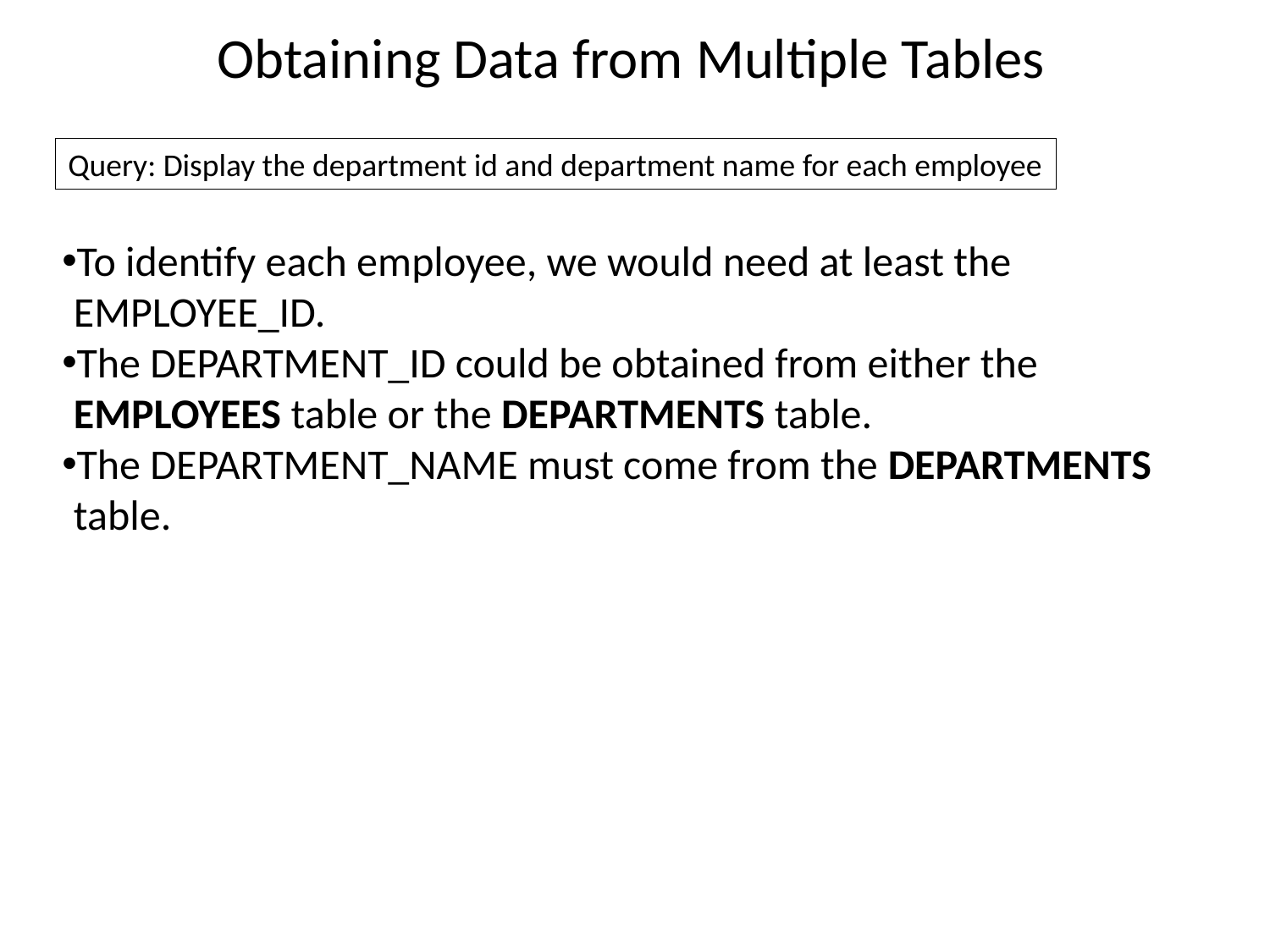

Obtaining Data from Multiple Tables
Query: Display the department id and department name for each employee
To identify each employee, we would need at least the EMPLOYEE_ID.
The DEPARTMENT_ID could be obtained from either the EMPLOYEES table or the DEPARTMENTS table.
The DEPARTMENT_NAME must come from the DEPARTMENTS table.